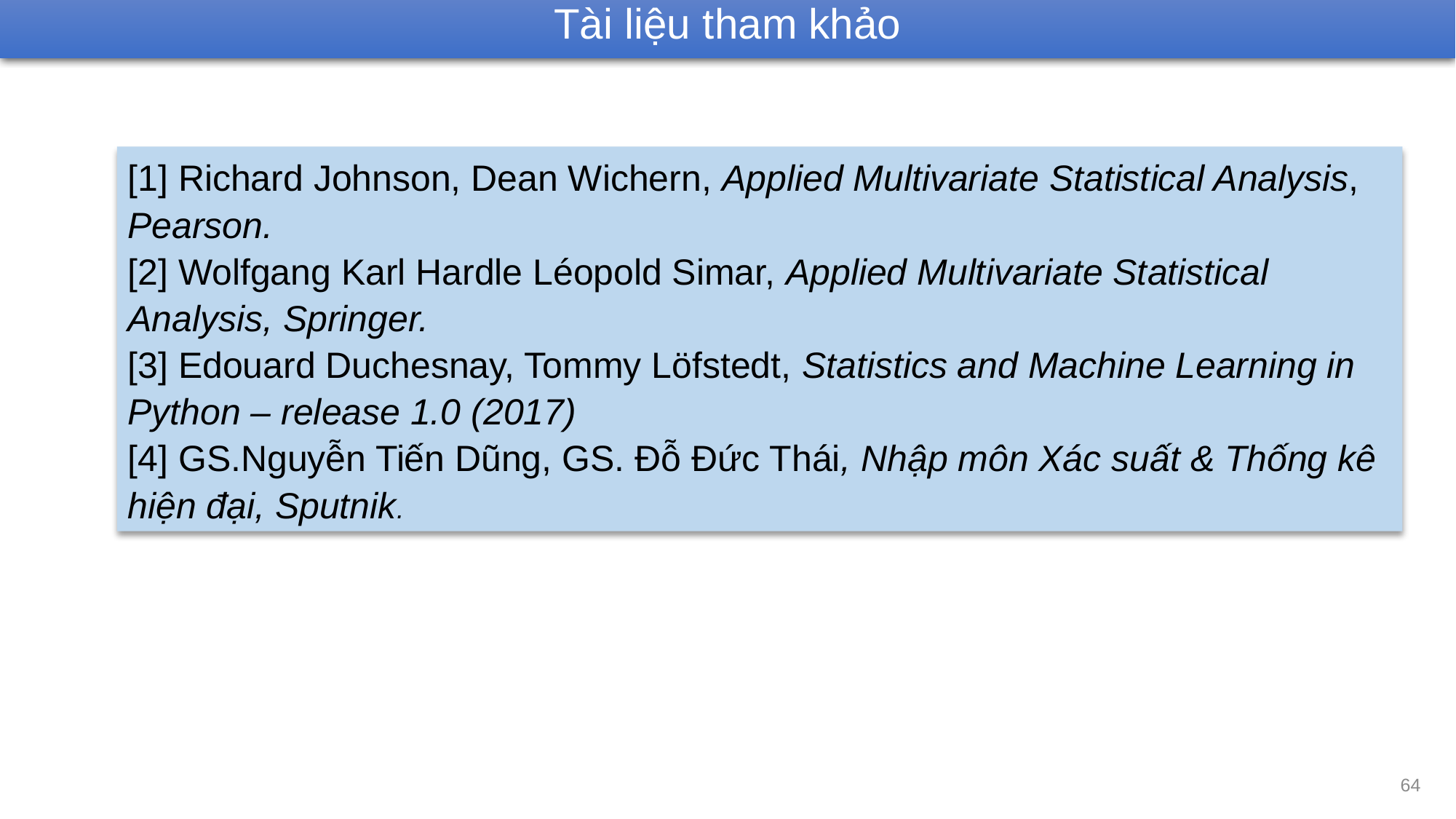

Tài liệu tham khảo
[1] Richard Johnson, Dean Wichern, Applied Multivariate Statistical Analysis, Pearson.
[2] Wolfgang Karl Hardle Léopold Simar, Applied Multivariate Statistical Analysis, Springer.
[3] Edouard Duchesnay, Tommy Löfstedt, Statistics and Machine Learning in
Python – release 1.0 (2017)
[4] GS.Nguyễn Tiến Dũng, GS. Đỗ Đức Thái, Nhập môn Xác suất & Thống kê hiện đại, Sputnik.
64